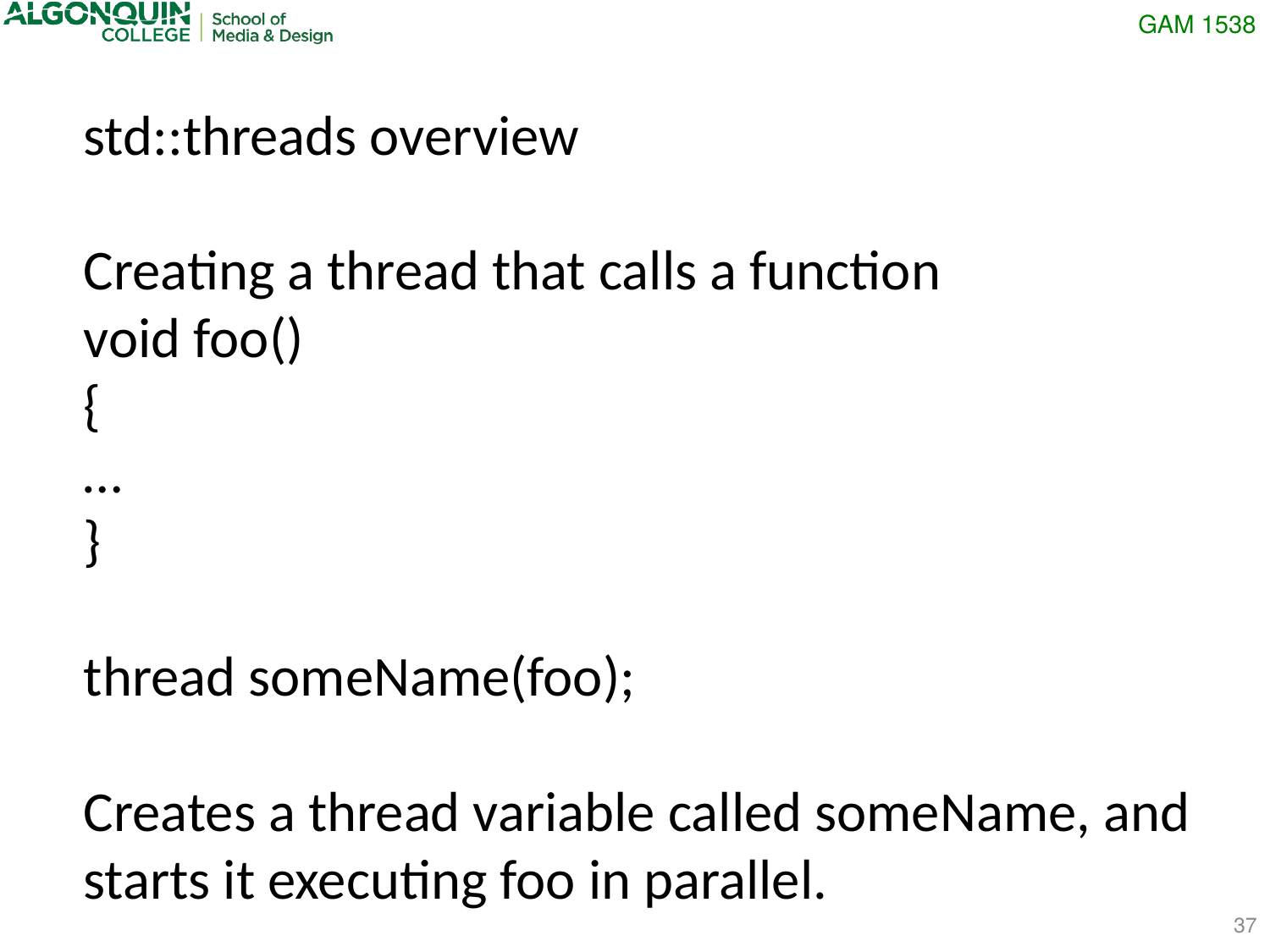

std::threads overview

Creating a thread that calls a function
void foo()
{
…
}

thread someName(foo);

Creates a thread variable called someName, and starts it executing foo in parallel.
37